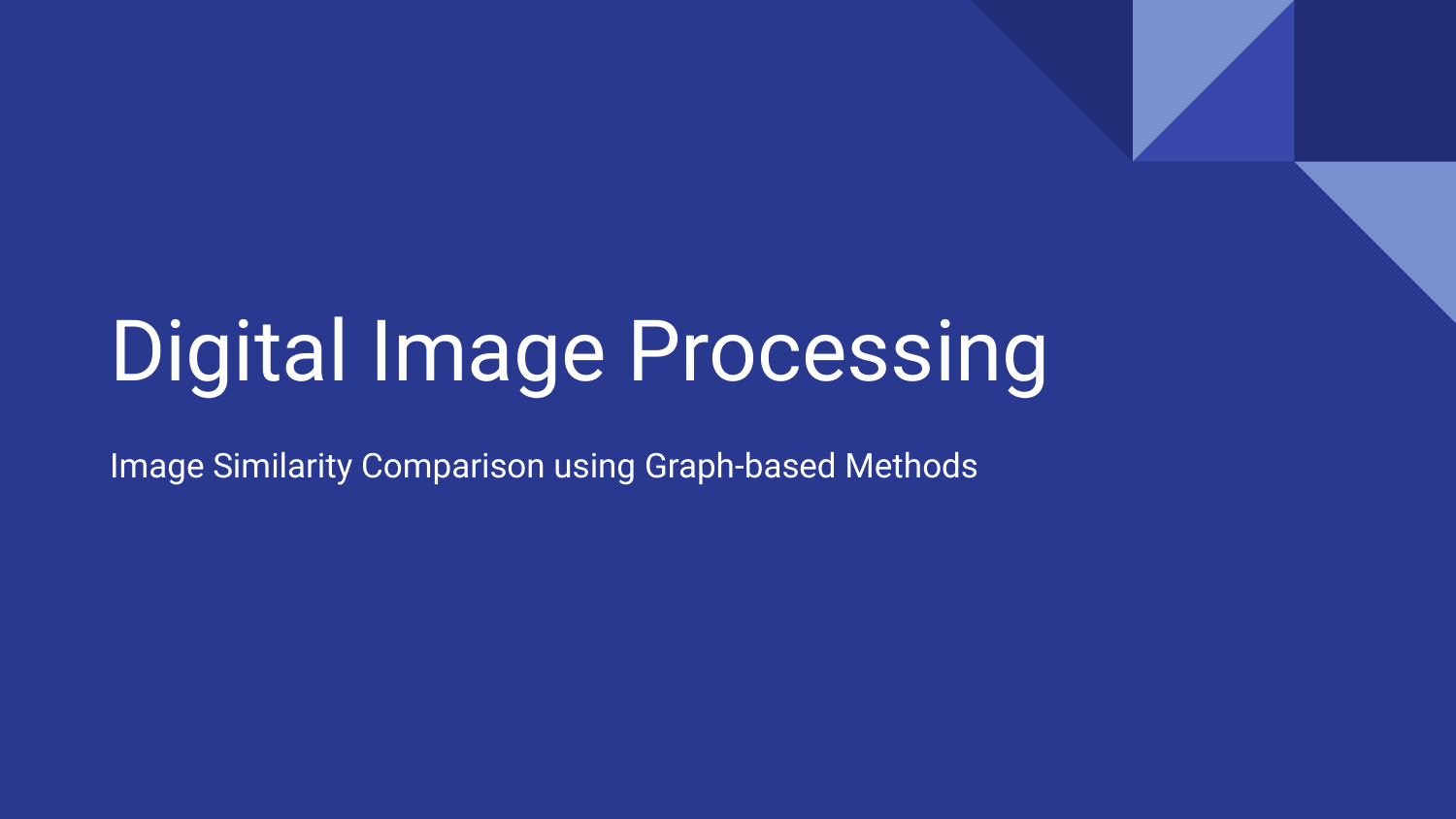

# Digital Image Processing
Image Similarity Comparison using Graph-based Methods